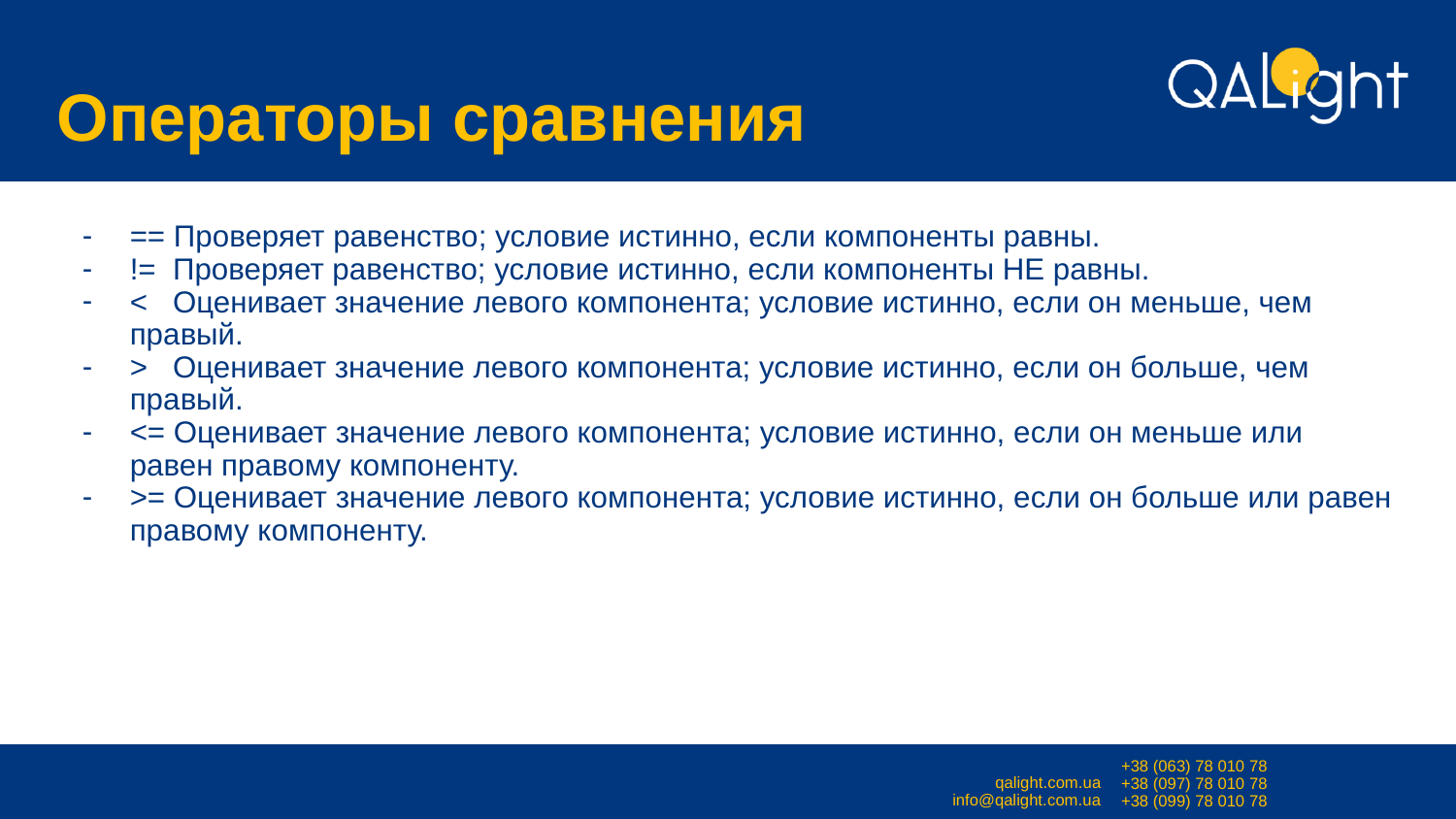

# Операторы сравнения
== Проверяет равенство; условие истинно, если компоненты равны.
!=  Проверяет равенство; условие истинно, если компоненты НЕ равны.
<   Оценивает значение левого компонента; условие истинно, если он меньше, чем правый.
>   Оценивает значение левого компонента; условие истинно, если он больше, чем правый.
<= Оценивает значение левого компонента; условие истинно, если он меньше или равен правому компоненту.
>= Оценивает значение левого компонента; условие истинно, если он больше или равен правому компоненту.